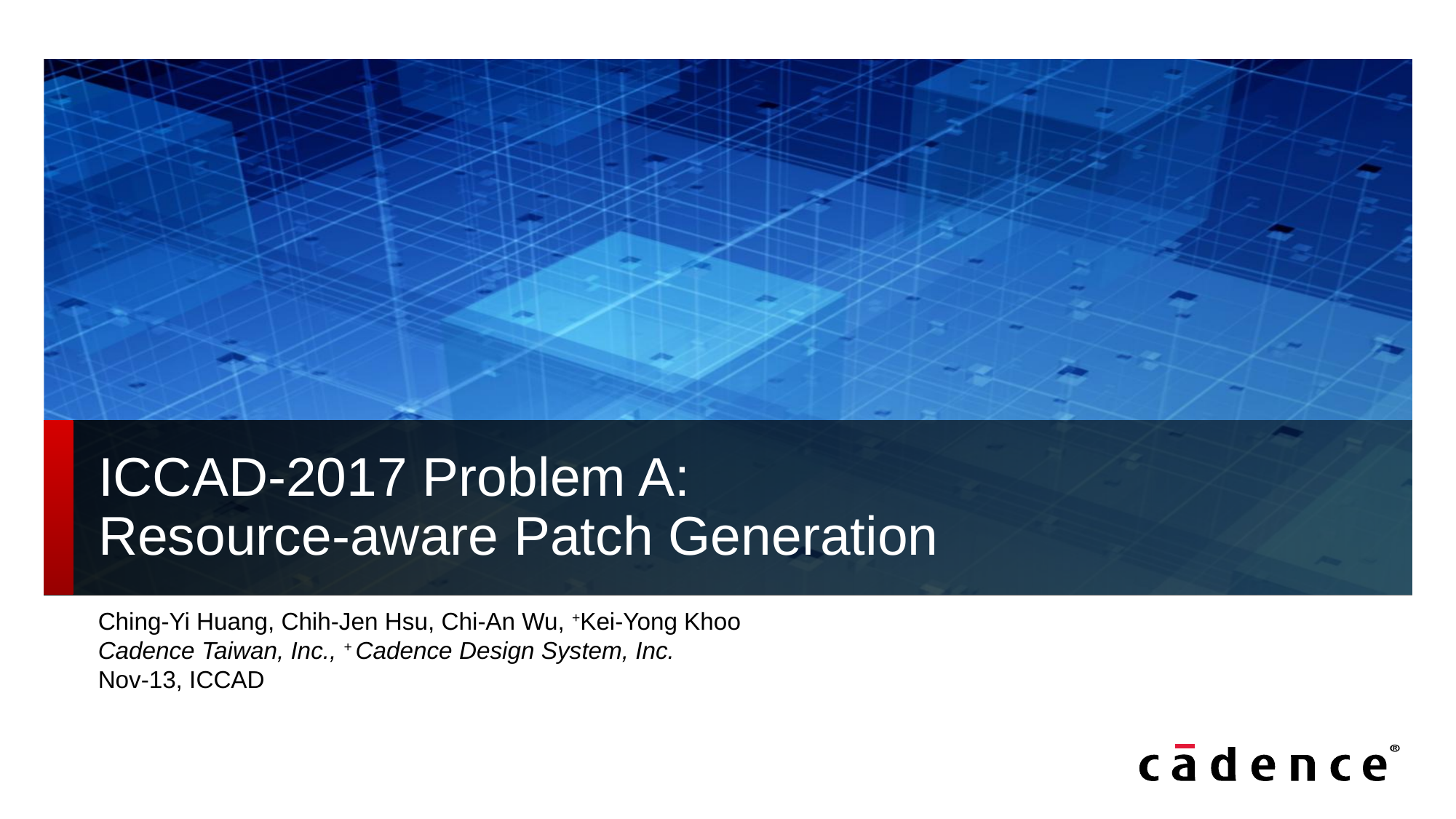

# ICCAD-2017 Problem A: Resource-aware Patch Generation
Ching-Yi Huang, Chih-Jen Hsu, Chi-An Wu, +Kei-Yong Khoo
Cadence Taiwan, Inc., + Cadence Design System, Inc.
Nov-13, ICCAD